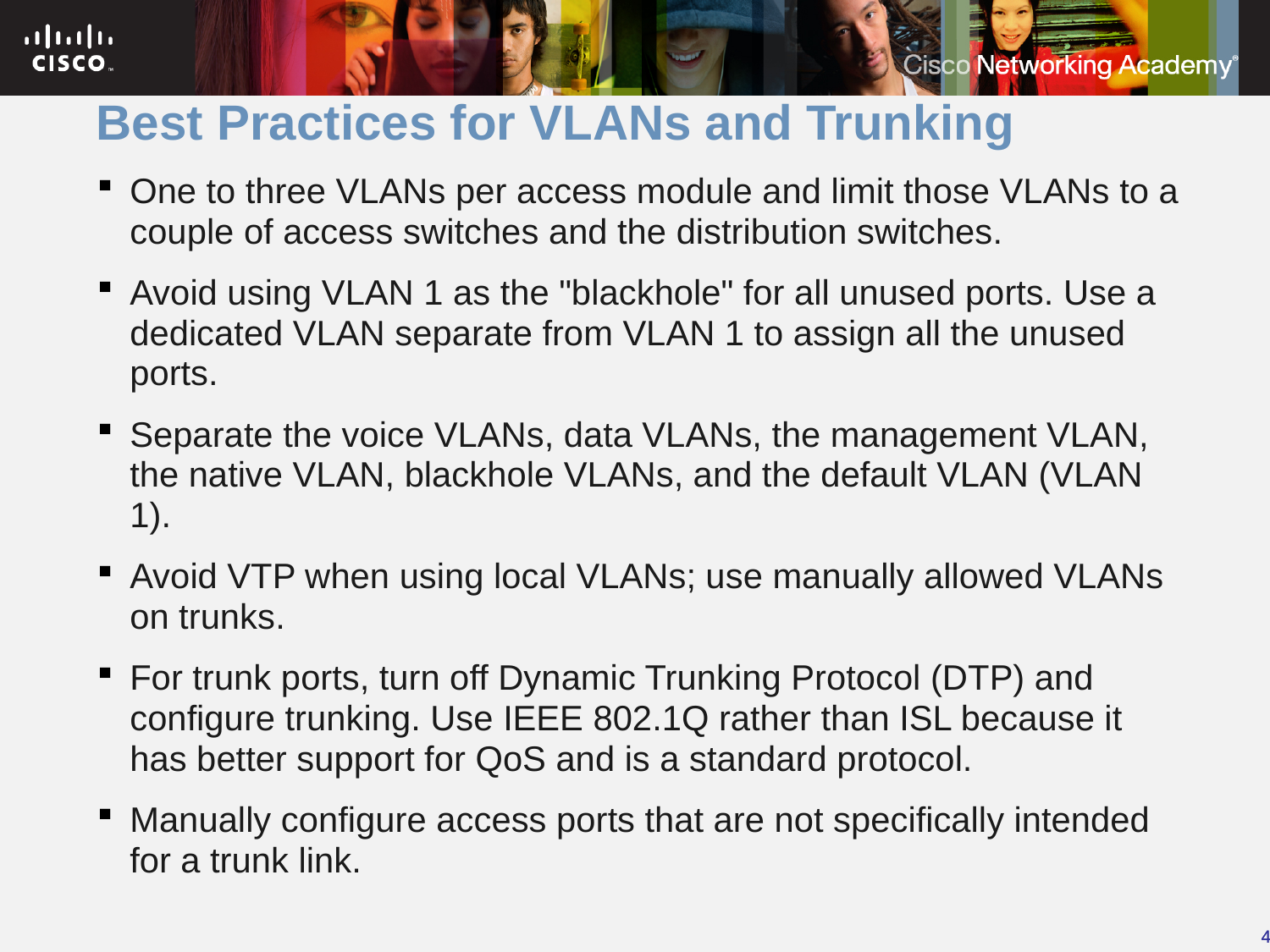

# Best Practices for VLANs and Trunking
One to three VLANs per access module and limit those VLANs to a couple of access switches and the distribution switches.
Avoid using VLAN 1 as the "blackhole" for all unused ports. Use a dedicated VLAN separate from VLAN 1 to assign all the unused ports.
Separate the voice VLANs, data VLANs, the management VLAN, the native VLAN, blackhole VLANs, and the default VLAN (VLAN 1).
Avoid VTP when using local VLANs; use manually allowed VLANs on trunks.
For trunk ports, turn off Dynamic Trunking Protocol (DTP) and configure trunking. Use IEEE 802.1Q rather than ISL because it has better support for QoS and is a standard protocol.
Manually configure access ports that are not specifically intended for a trunk link.